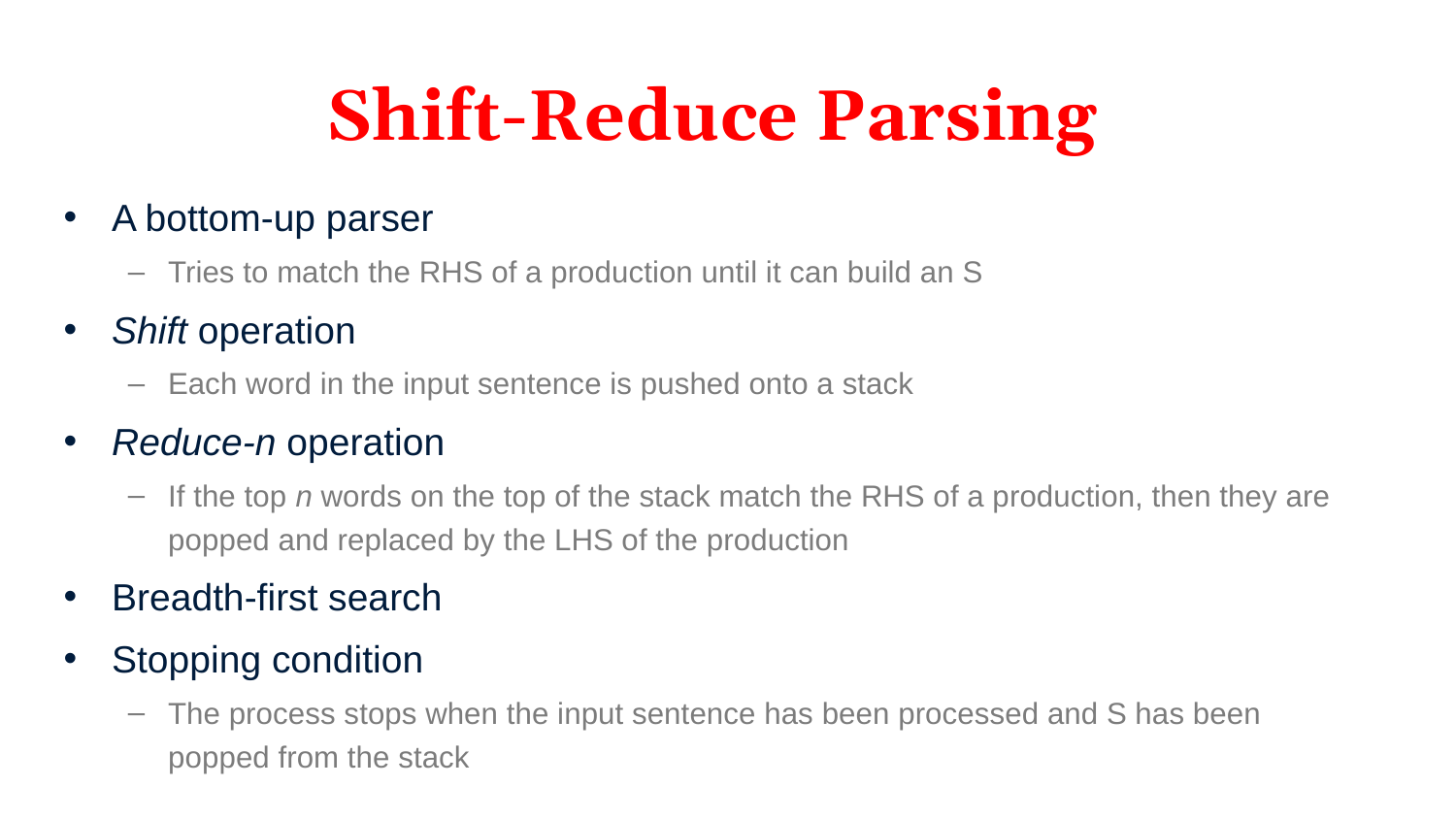

# Shift-Reduce Parsing
A bottom-up parser
Tries to match the RHS of a production until it can build an S
Shift operation
Each word in the input sentence is pushed onto a stack
Reduce-n operation
If the top n words on the top of the stack match the RHS of a production, then they are popped and replaced by the LHS of the production
Breadth-first search
Stopping condition
The process stops when the input sentence has been processed and S has been popped from the stack